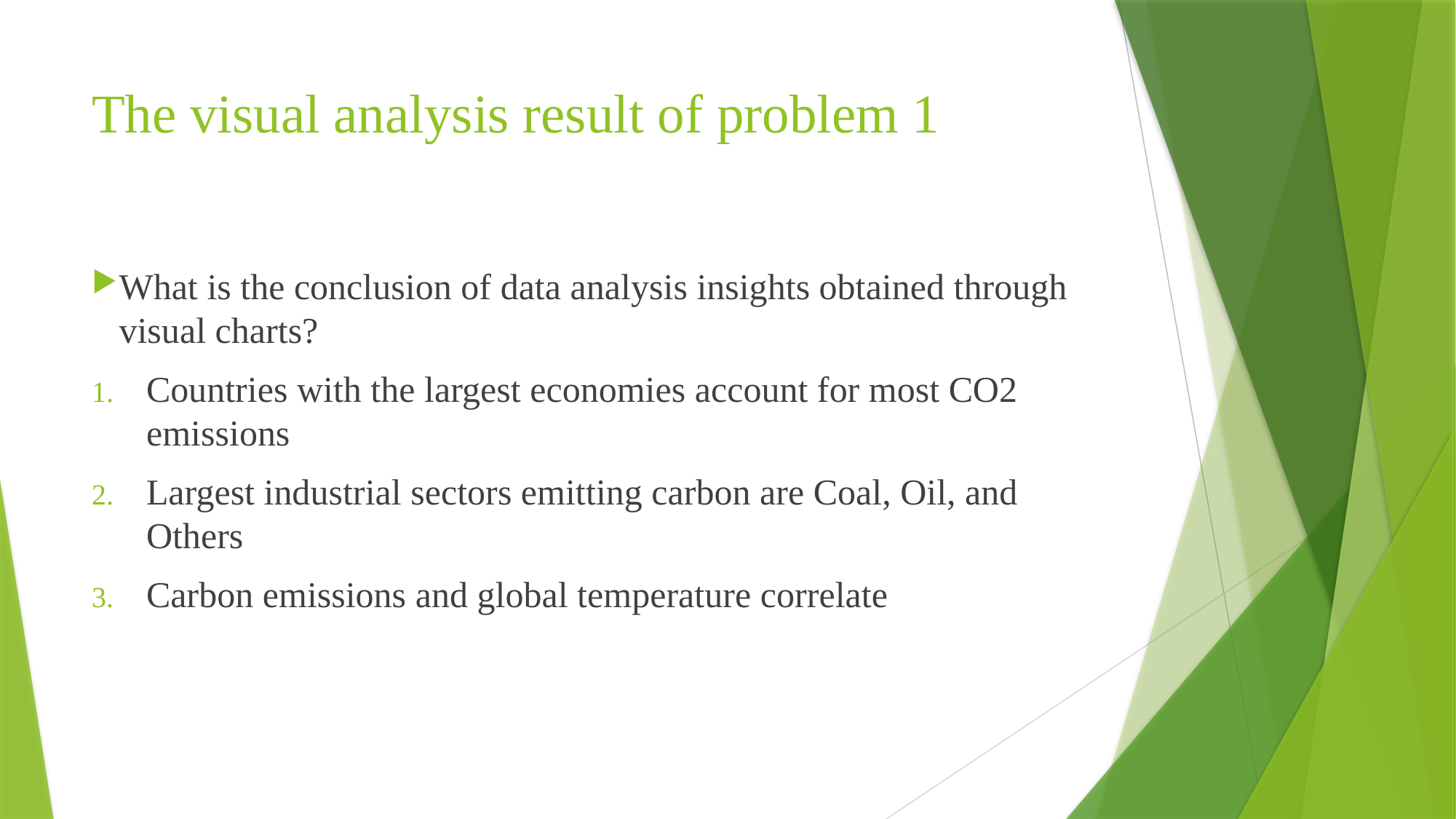

# The visual analysis result of problem 1
What is the conclusion of data analysis insights obtained through visual charts?
Countries with the largest economies account for most CO2 emissions
Largest industrial sectors emitting carbon are Coal, Oil, and Others
Carbon emissions and global temperature correlate